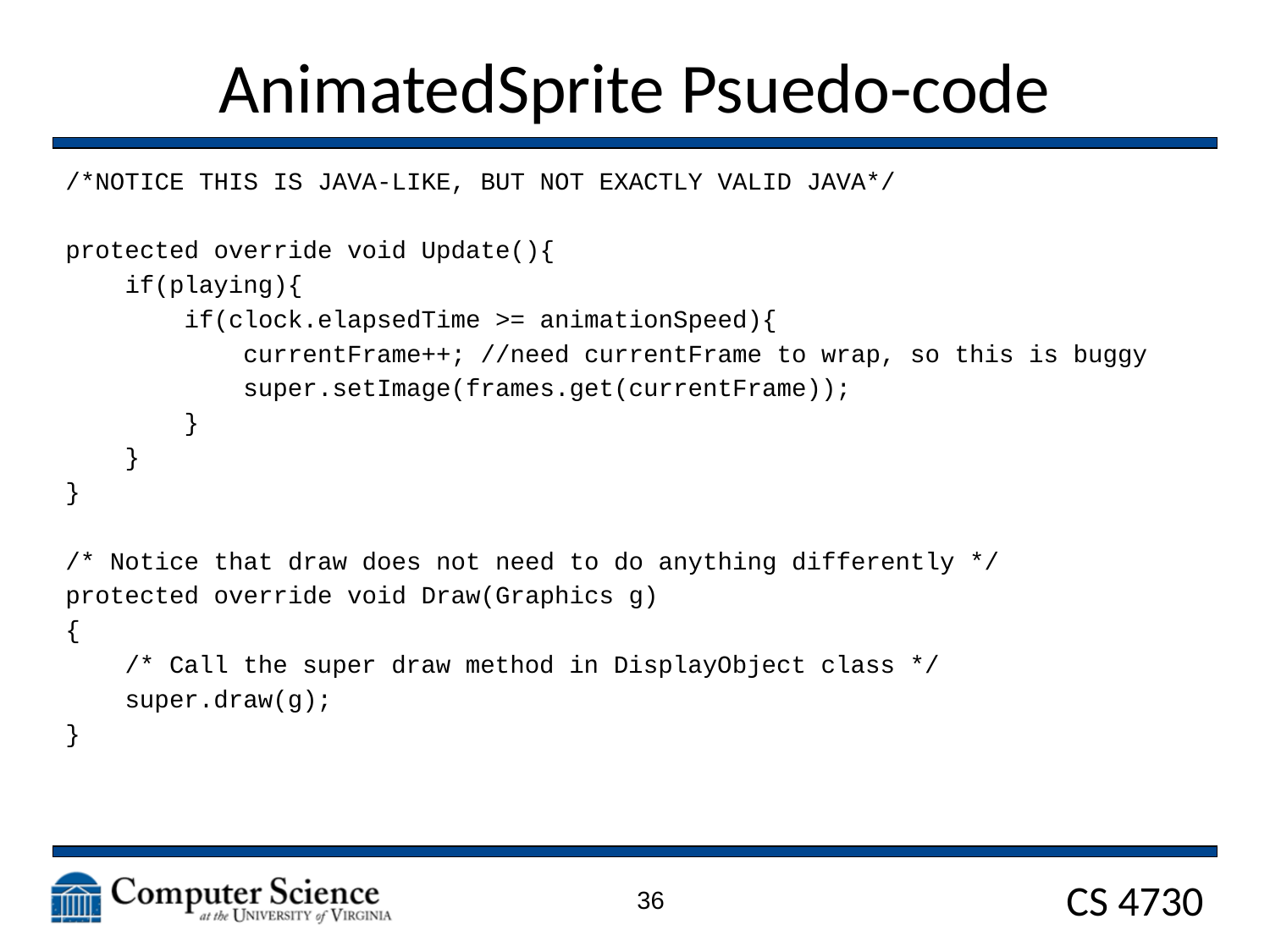

# AnimatedSprite Psuedo-code
/*NOTICE THIS IS JAVA-LIKE, BUT NOT EXACTLY VALID JAVA*/

protected override void Update(){
    if(playing){
        if(clock.elapsedTime >= animationSpeed){
            currentFrame++; //need currentFrame to wrap, so this is buggy
            super.setImage(frames.get(currentFrame));
        }
    }
}

/* Notice that draw does not need to do anything differently */
protected override void Draw(Graphics g)
{
    /* Call the super draw method in DisplayObject class */
    super.draw(g);
}
36